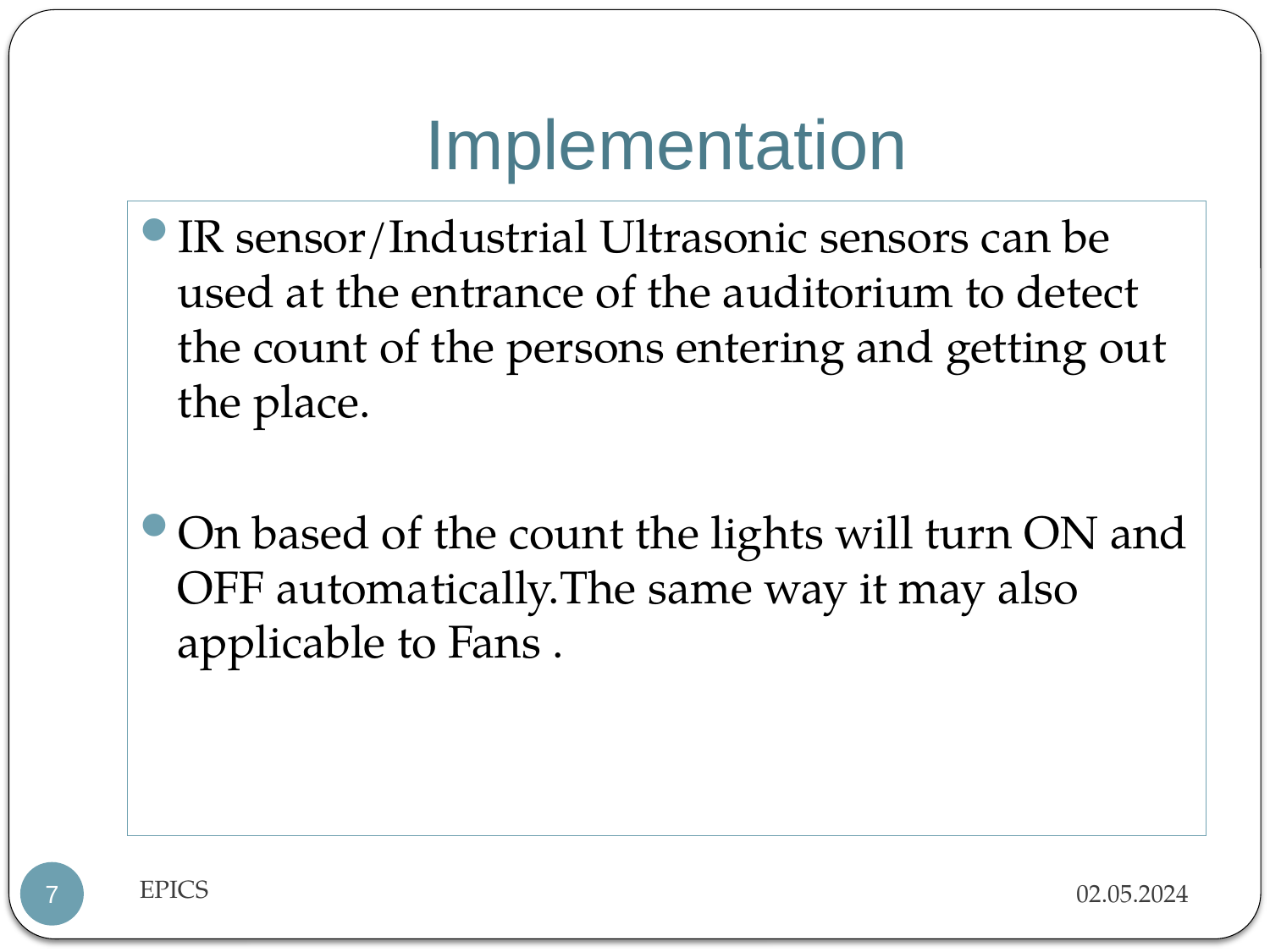

# Implementation
IR sensor/Industrial Ultrasonic sensors can be used at the entrance of the auditorium to detect the count of the persons entering and getting out the place.

On based of the count the lights will turn ON and OFF automatically.The same way it may also applicable to Fans .
EPICS
02.05.2024
7